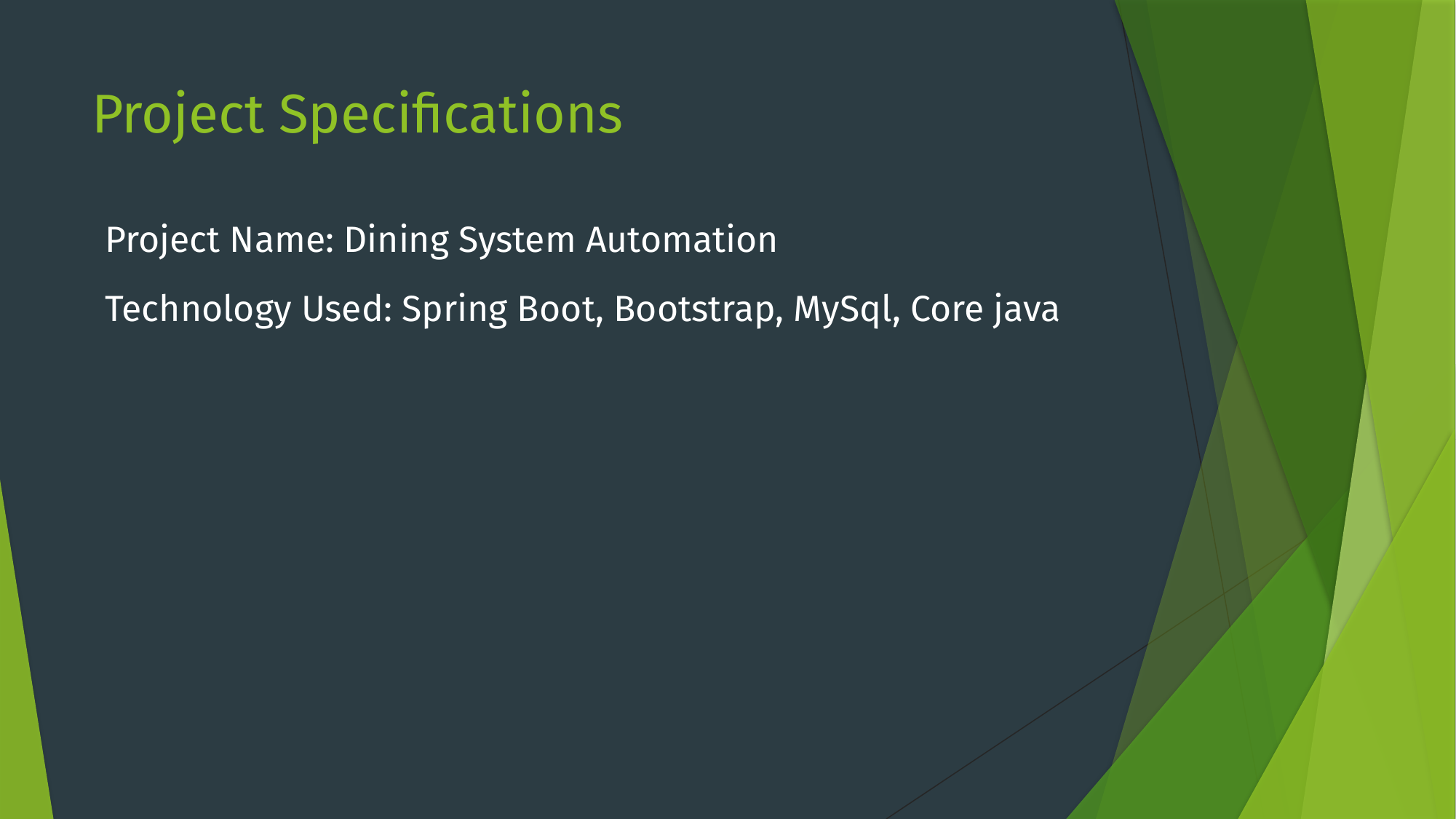

# Project Specifications
Project Name: Dining System Automation
Technology Used: Spring Boot, Bootstrap, MySql, Core java